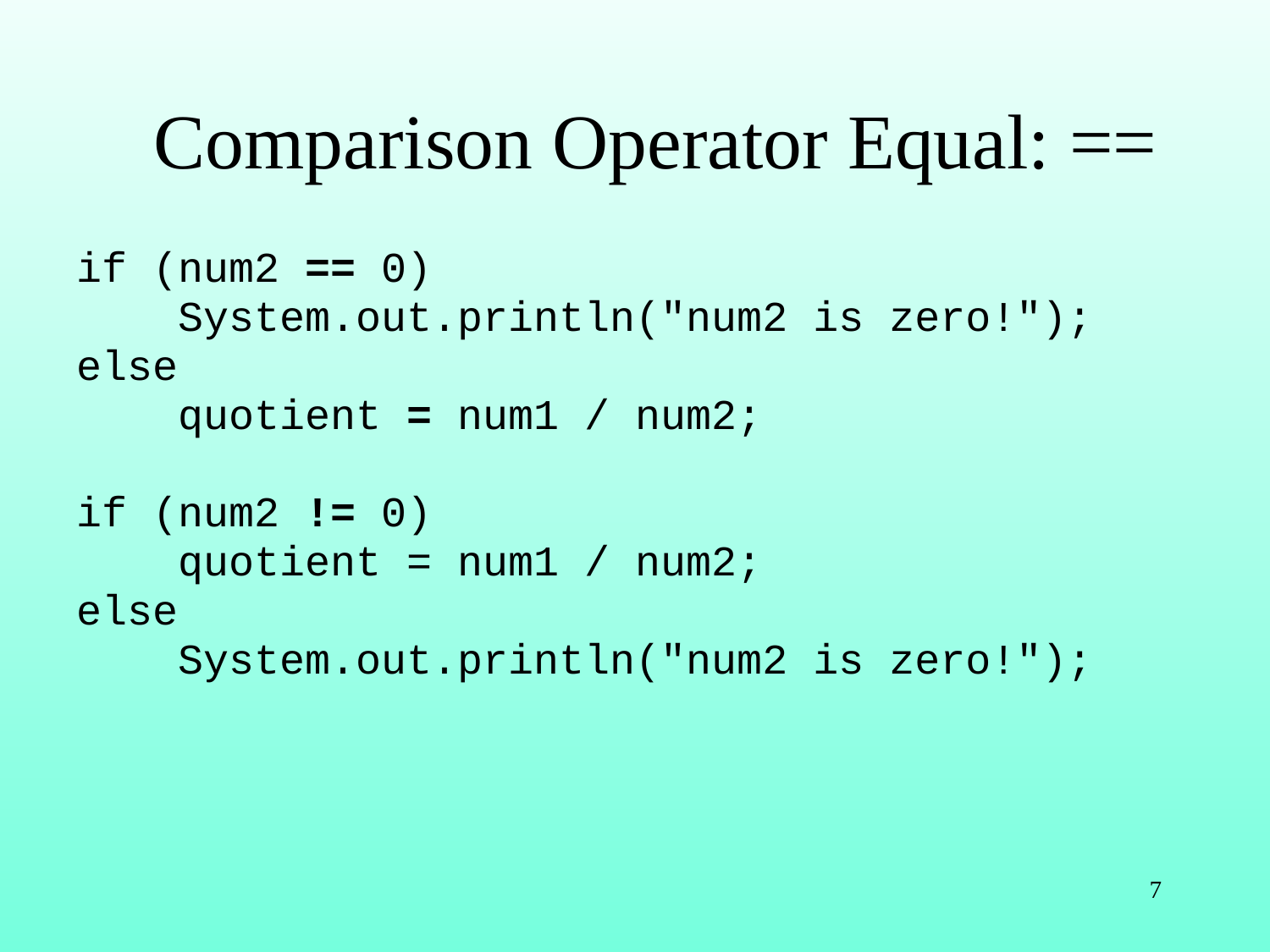

# Comparison Operator Equal: ==
if (num2 == 0)
    System.out.println("num2 is zero!");
else
    quotient = num1 / num2;

if (num2 != 0)
    quotient = num1 / num2;
else
    System.out.println("num2 is zero!");

7